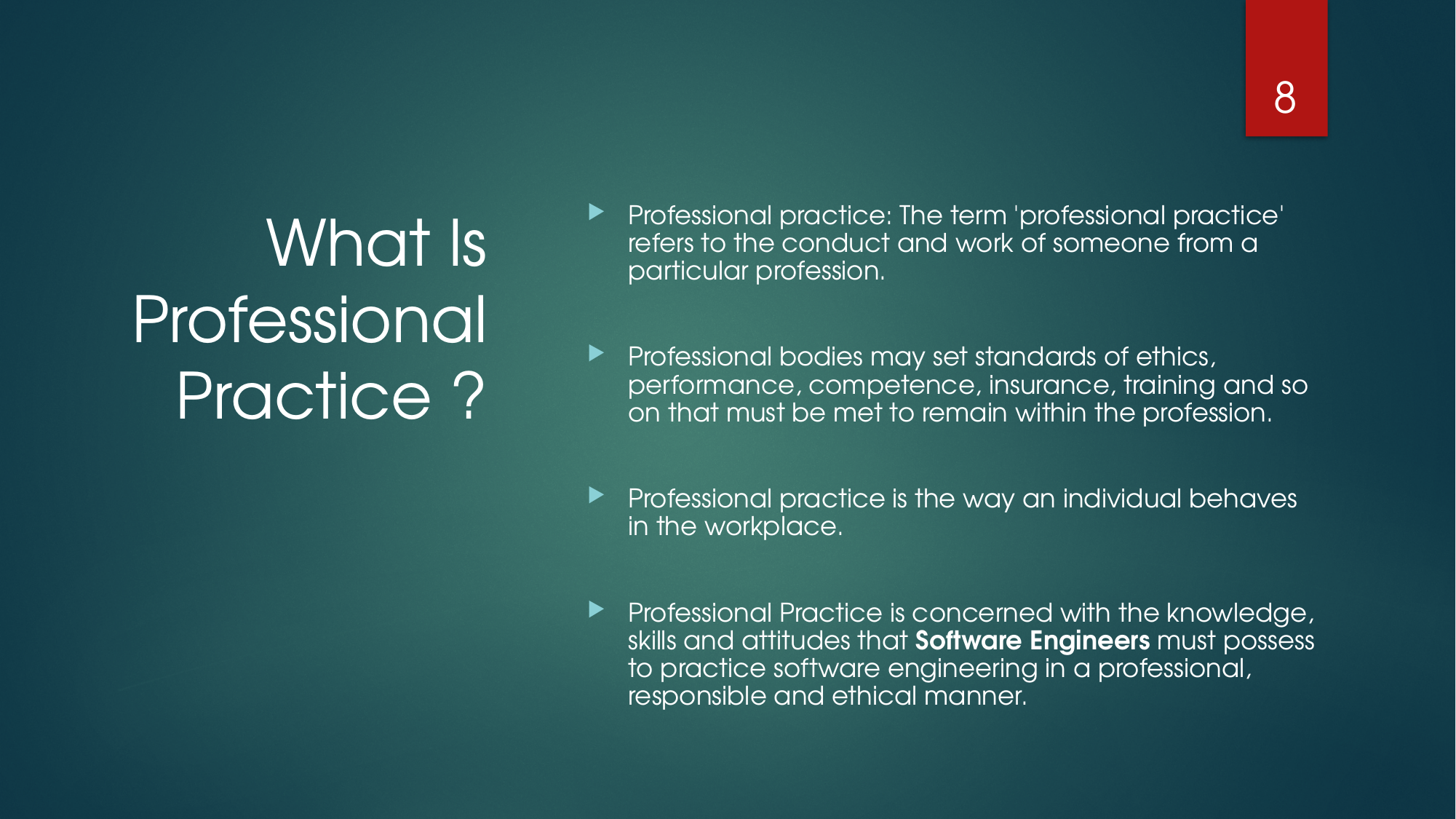

8
# What Is Professional Practice ?
Professional practice: The term 'professional practice' refers to the conduct and work of someone from a particular profession.

Professional bodies may set standards of ethics, performance, competence, insurance, training and so on that must be met to remain within the profession.

Professional practice is the way an individual behaves in the workplace.

Professional Practice is concerned with the knowledge, skills and attitudes that Software Engineers must possess to practice software engineering in a professional, responsible and ethical manner.